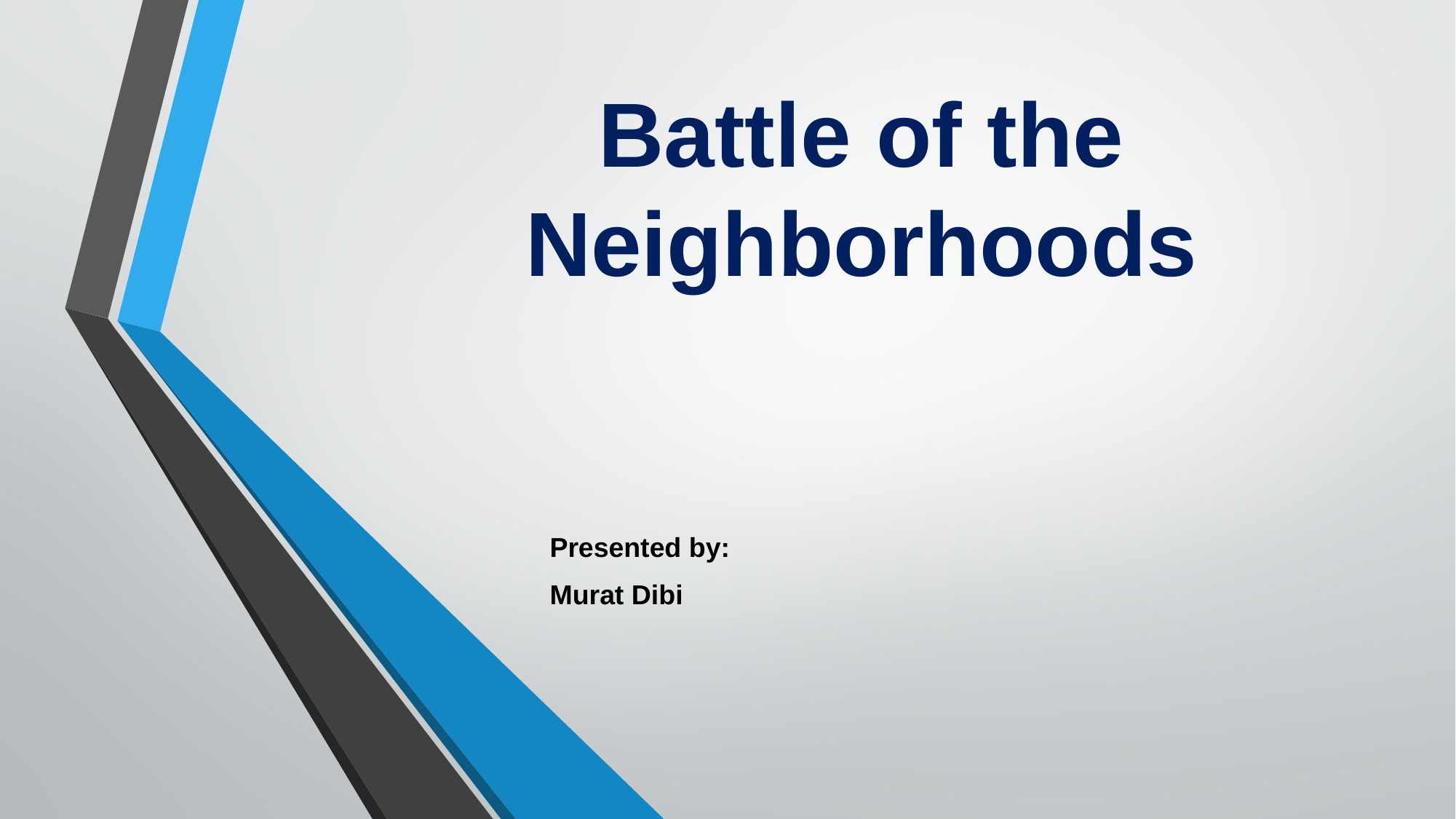

# Battle of the Neighborhoods

Presented by:
Murat Dibi